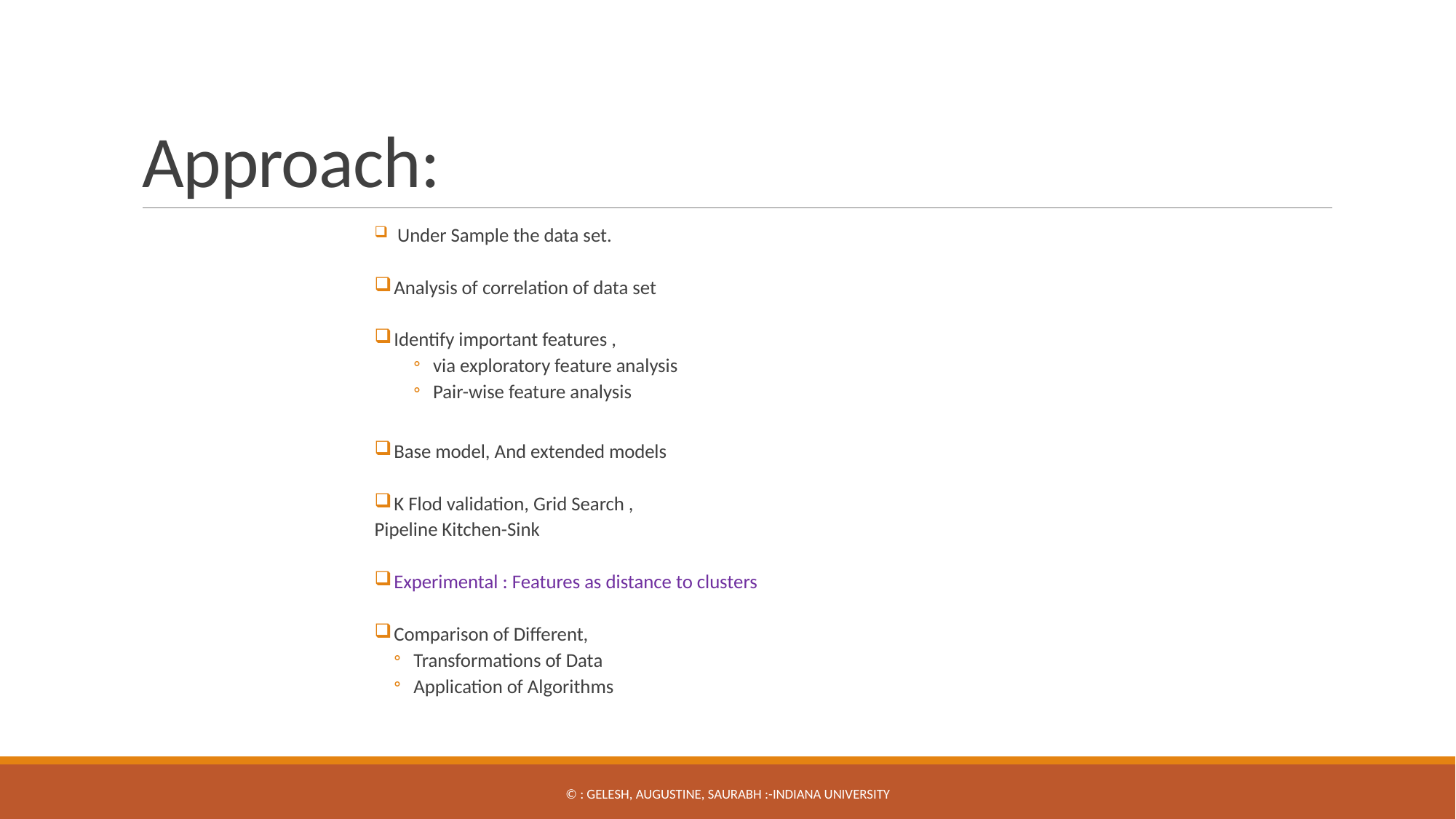

# Approach:
 Under Sample the data set.

Analysis of correlation of data set

Identify important features ,
via exploratory feature analysis
Pair-wise feature analysis

Base model, And extended models

K Flod validation, Grid Search ,
	Pipeline Kitchen-Sink

Experimental : Features as distance to clusters

Comparison of Different,
Transformations of Data
Application of Algorithms
© : Gelesh, Augustine, SAUrabh :-Indiana UNIVERSITY